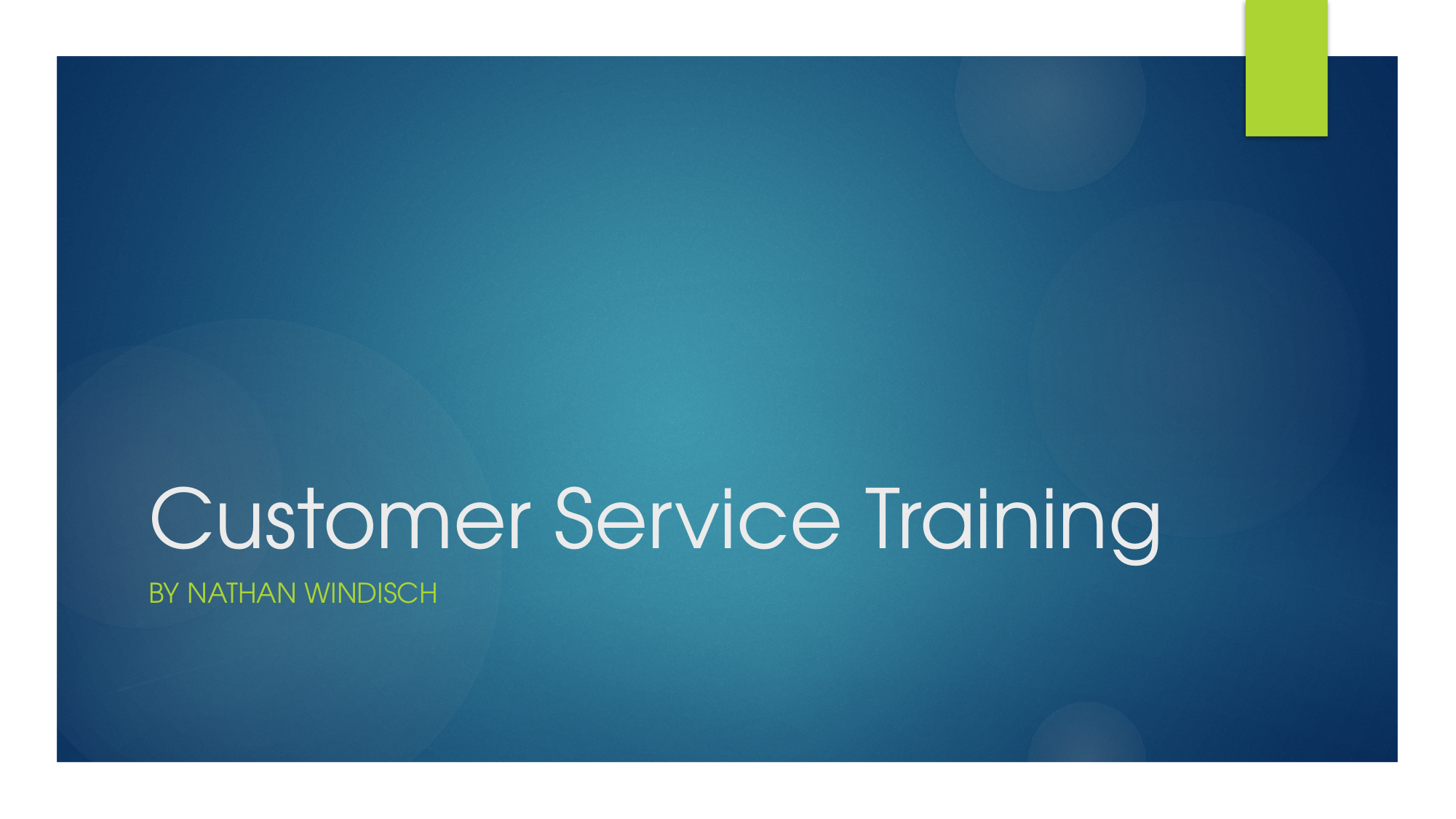

# Customer Service Training
By Nathan Windisch